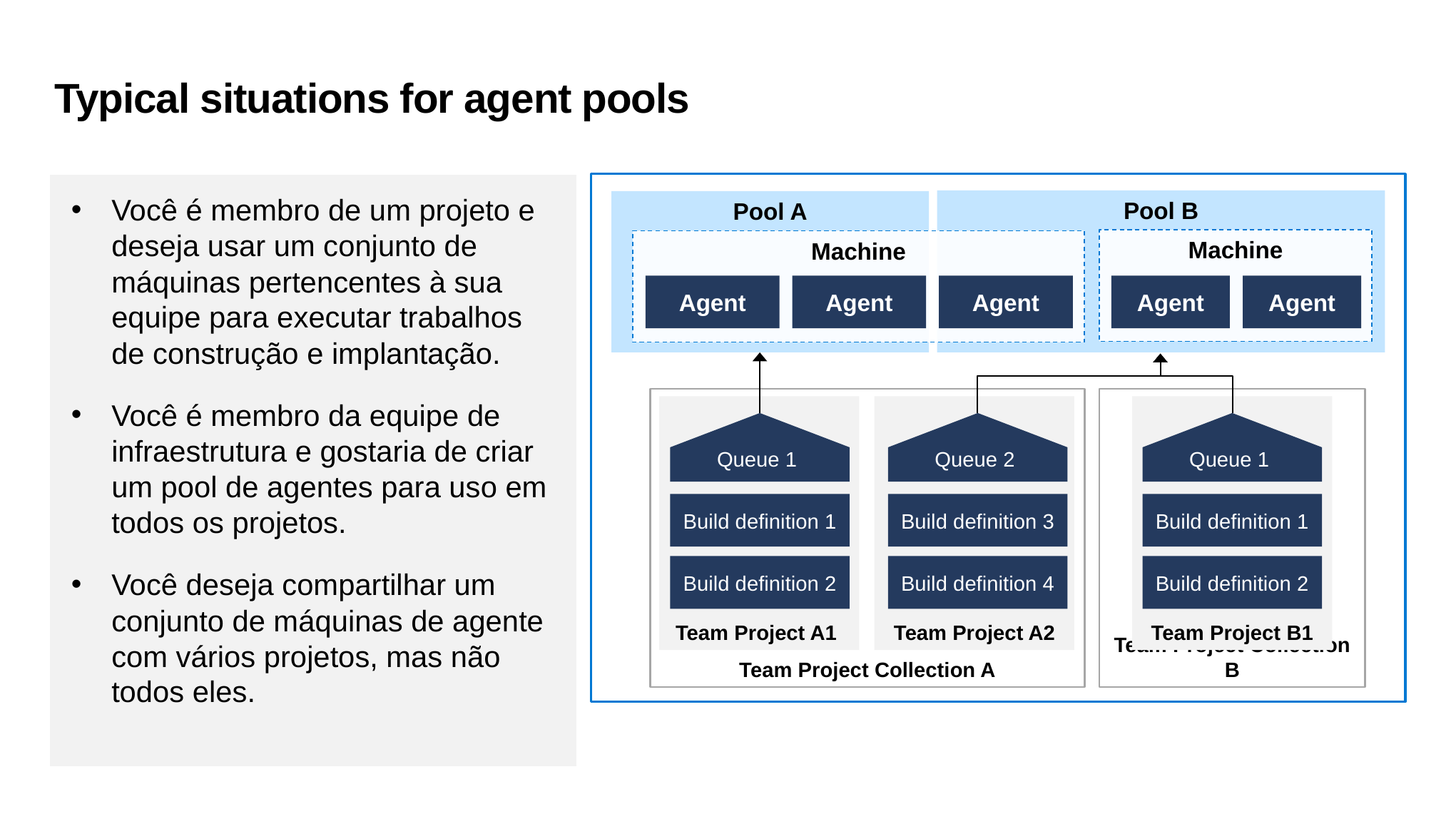

# Typical situations for agent pools

Pool B
Pool A
Machine
Machine
Agent
Agent
Agent
Agent
Agent

Queue 1
Queue 2
Queue 1
Team Project Collection A
Team Project Collection B
Team Project A1
Team Project A2
Team Project B1
Build definition 1
Build definition 3
Build definition 1
Build definition 2
Build definition 4
Build definition 2
Você é membro de um projeto e deseja usar um conjunto de máquinas pertencentes à sua equipe para executar trabalhos de construção e implantação.
Você é membro da equipe de infraestrutura e gostaria de criar um pool de agentes para uso em todos os projetos.
Você deseja compartilhar um conjunto de máquinas de agente com vários projetos, mas não todos eles.